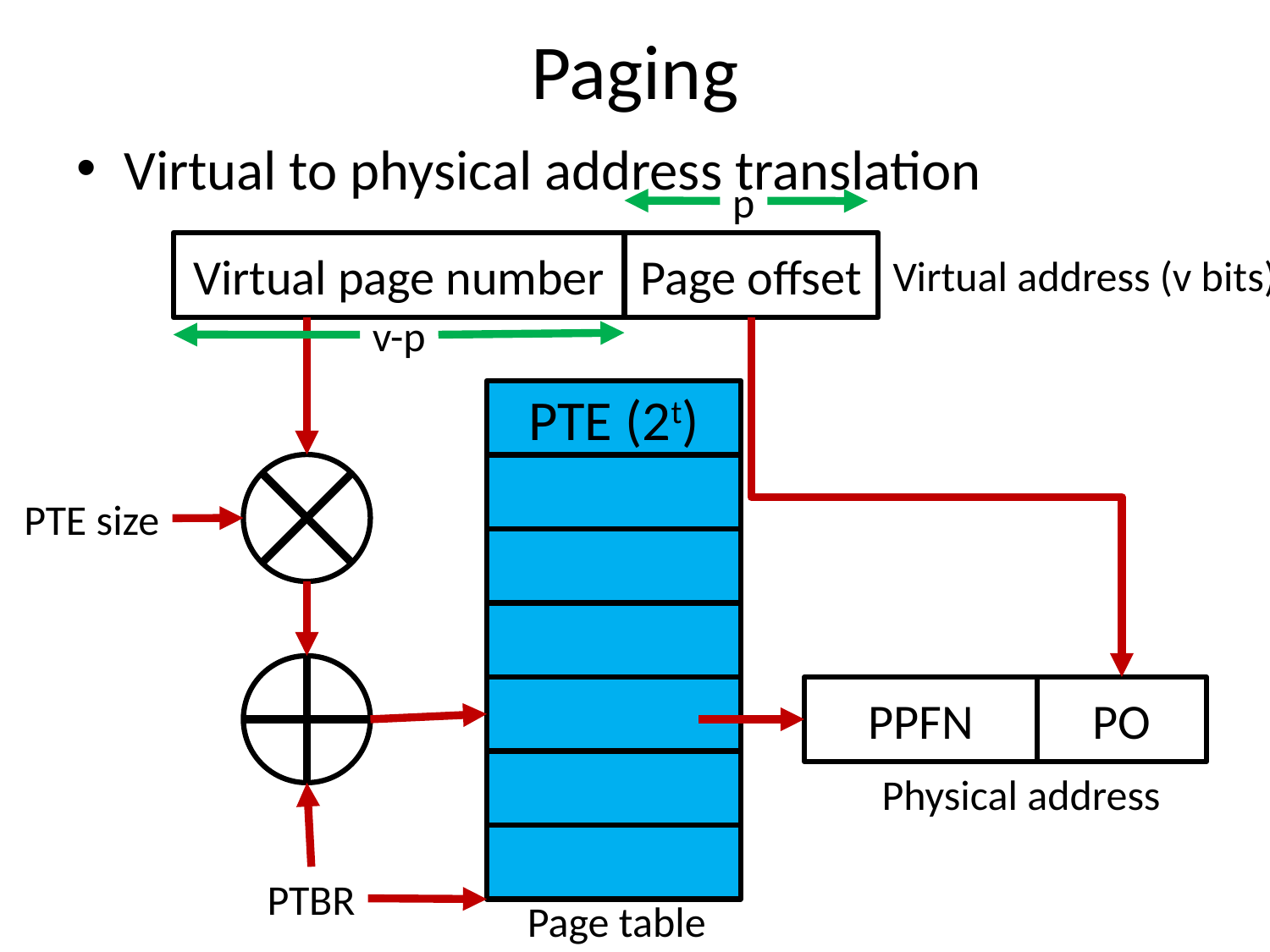

# Paging
Virtual to physical address translation
p
Virtual page number
Page offset
Virtual address (v bits)
v-p
PTE (2t)

PTE size

PPFN
PO

Physical address

PTBR
Page table